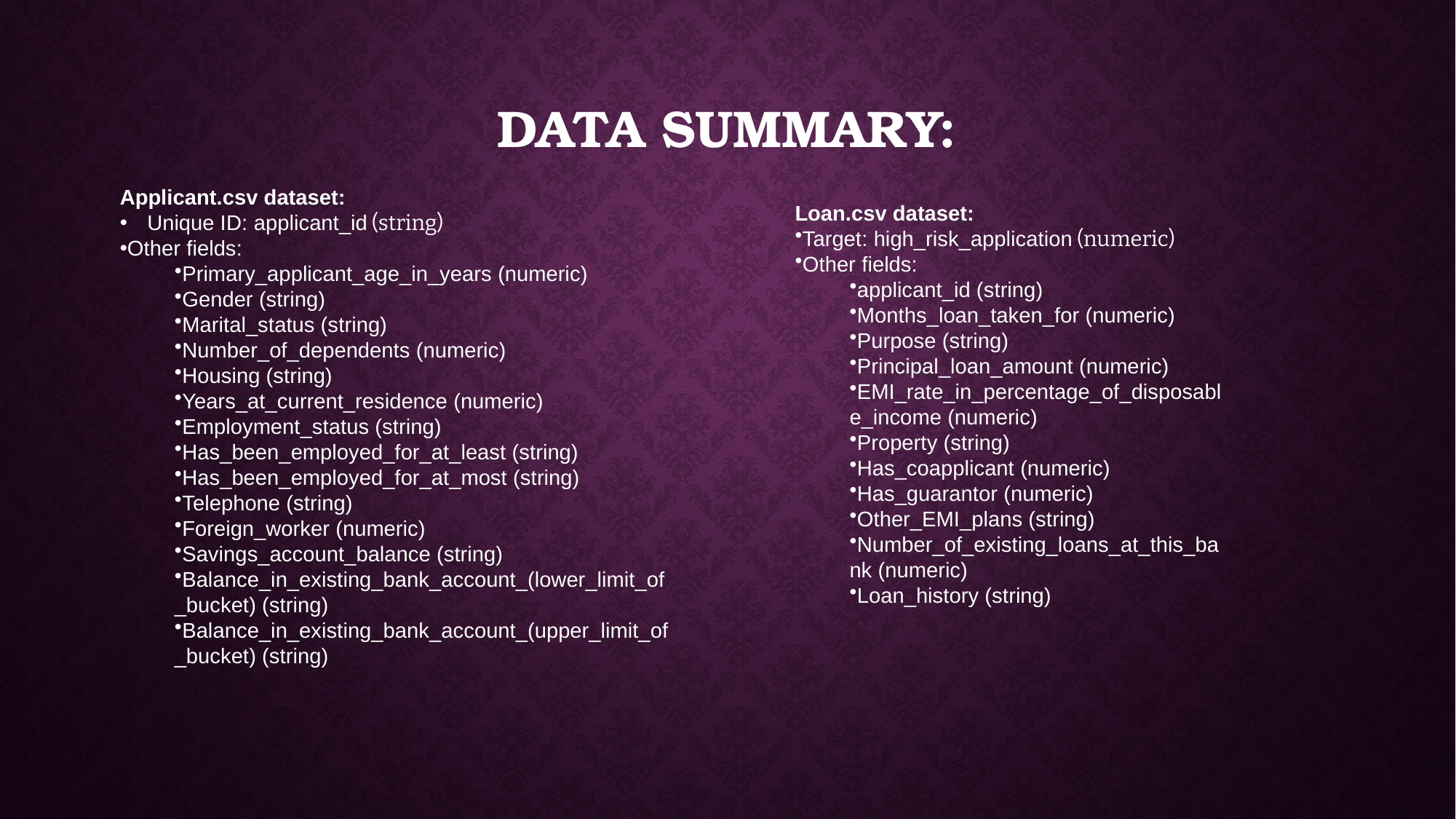

# Data Summary:
Applicant.csv dataset:
Unique ID: applicant_id (string)
Other fields:
Primary_applicant_age_in_years (numeric)
Gender (string)
Marital_status (string)
Number_of_dependents (numeric)
Housing (string)
Years_at_current_residence (numeric)
Employment_status (string)
Has_been_employed_for_at_least (string)
Has_been_employed_for_at_most (string)
Telephone (string)
Foreign_worker (numeric)
Savings_account_balance (string)
Balance_in_existing_bank_account_(lower_limit_of_bucket) (string)
Balance_in_existing_bank_account_(upper_limit_of_bucket) (string)

Loan.csv dataset:
Target: high_risk_application (numeric)
Other fields:
applicant_id (string)
Months_loan_taken_for (numeric)
Purpose (string)
Principal_loan_amount (numeric)
EMI_rate_in_percentage_of_disposable_income (numeric)
Property (string)
Has_coapplicant (numeric)
Has_guarantor (numeric)
Other_EMI_plans (string)
Number_of_existing_loans_at_this_bank (numeric)
Loan_history (string)